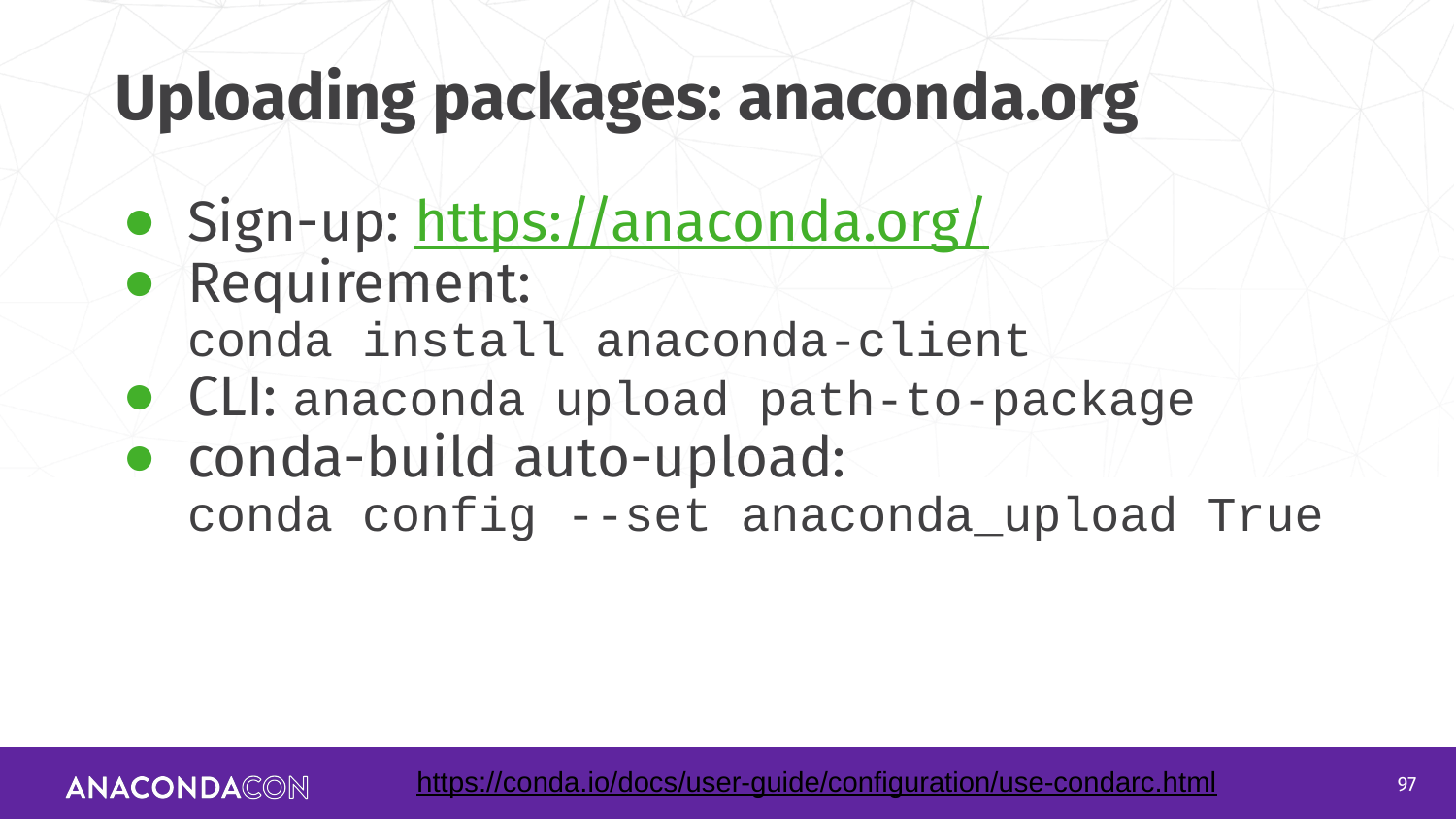

# Uploading packages: anaconda.org
Sign-up: https://anaconda.org/
Requirement:
conda install anaconda-client
CLI: anaconda upload path-to-package
conda-build auto-upload:
conda config --set anaconda_upload True
https://conda.io/docs/user-guide/configuration/use-condarc.html
97